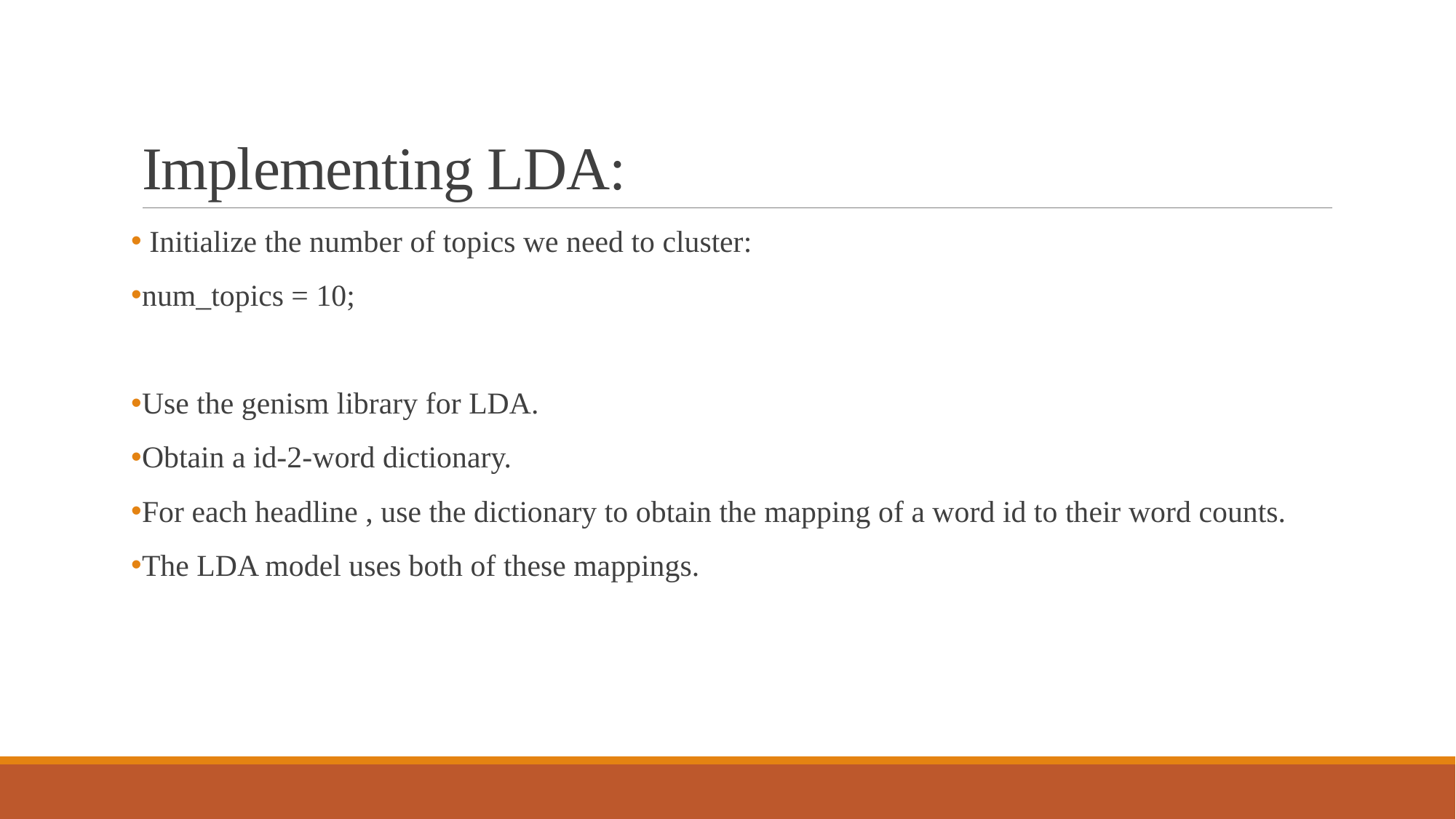

# Implementing LDA:
 Initialize the number of topics we need to cluster:
num_topics = 10;

Use the genism library for LDA.
Obtain a id-2-word dictionary.
For each headline , use the dictionary to obtain the mapping of a word id to their word counts.
The LDA model uses both of these mappings.